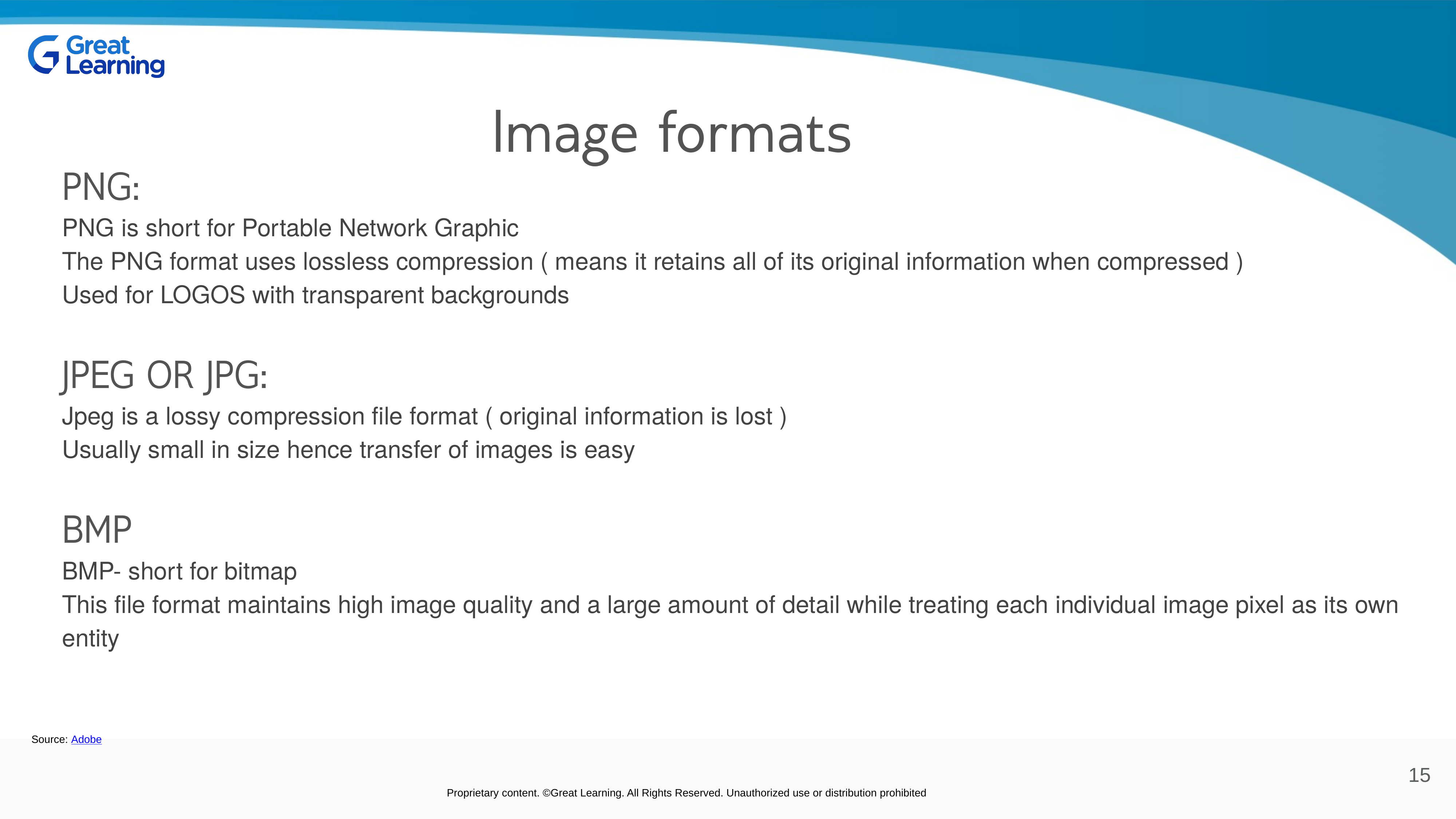

# Image formats
PNG:
PNG is short for Portable Network Graphic
The PNG format uses lossless compression ( means it retains all of its original information when compressed )
Used for LOGOS with transparent backgrounds

JPEG OR JPG:
Jpeg is a lossy compression file format ( original information is lost )
Usually small in size hence transfer of images is easy

BMP
BMP- short for bitmap
This file format maintains high image quality and a large amount of detail while treating each individual image pixel as its own entity

Source: Adobe
15